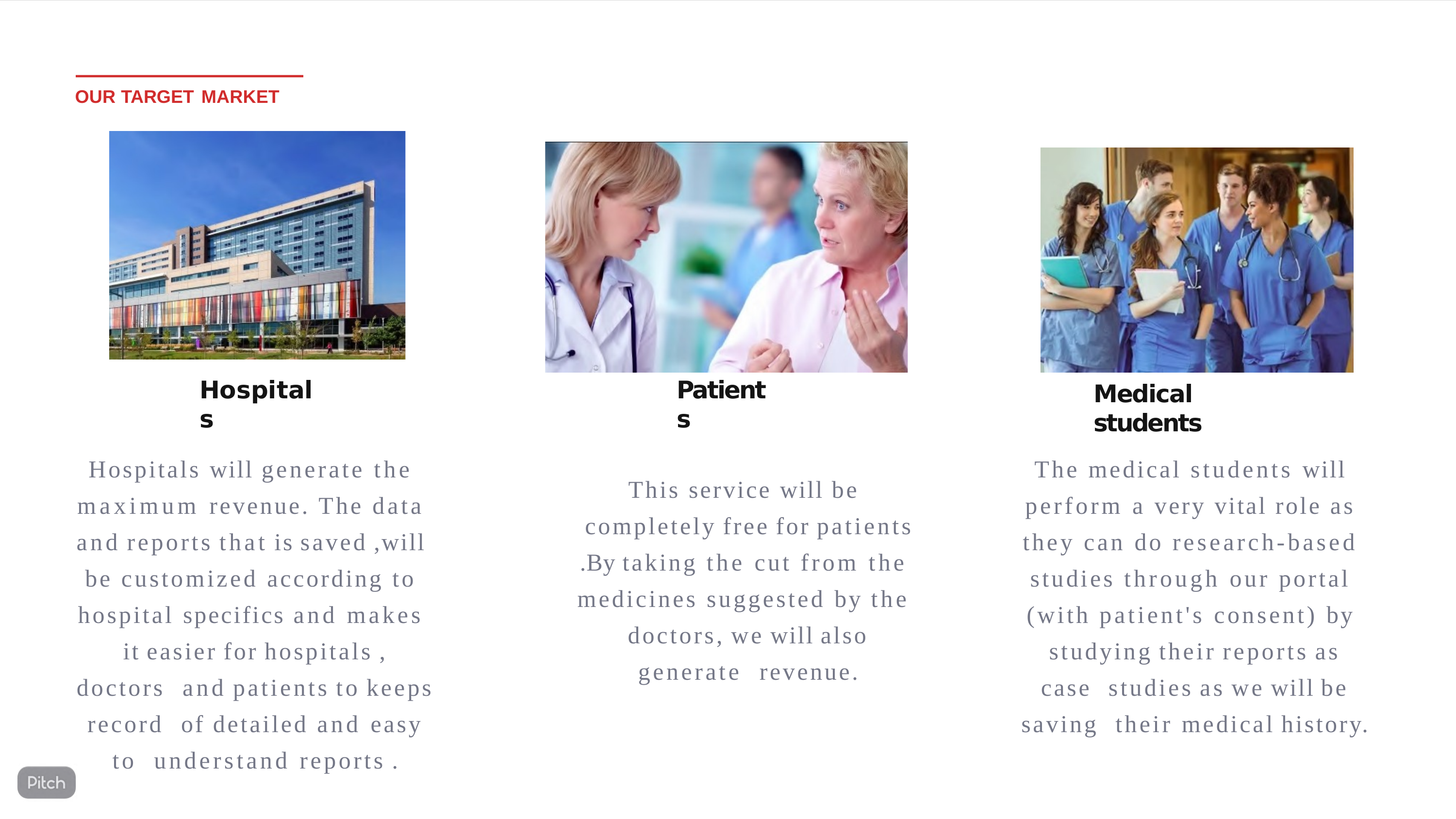

OUR TARGET MARKET

Hospitals
Patients
Medical students
Hospitals will generate the  maximum revenue. The data  and reports that is saved ,will  be customized according to  hospital specifics and makes  it easier for hospitals , doctors  and patients to keeps record  of detailed and easy to  understand reports .
The medical students will  perform a very vital role as  they can do research-based  studies through our portal  (with patient's consent) by  studying their reports as case  studies as we will be saving  their medical history.
This service will be  completely free for patients
.By taking the cut from the  medicines suggested by the  doctors, we will also generate  revenue.